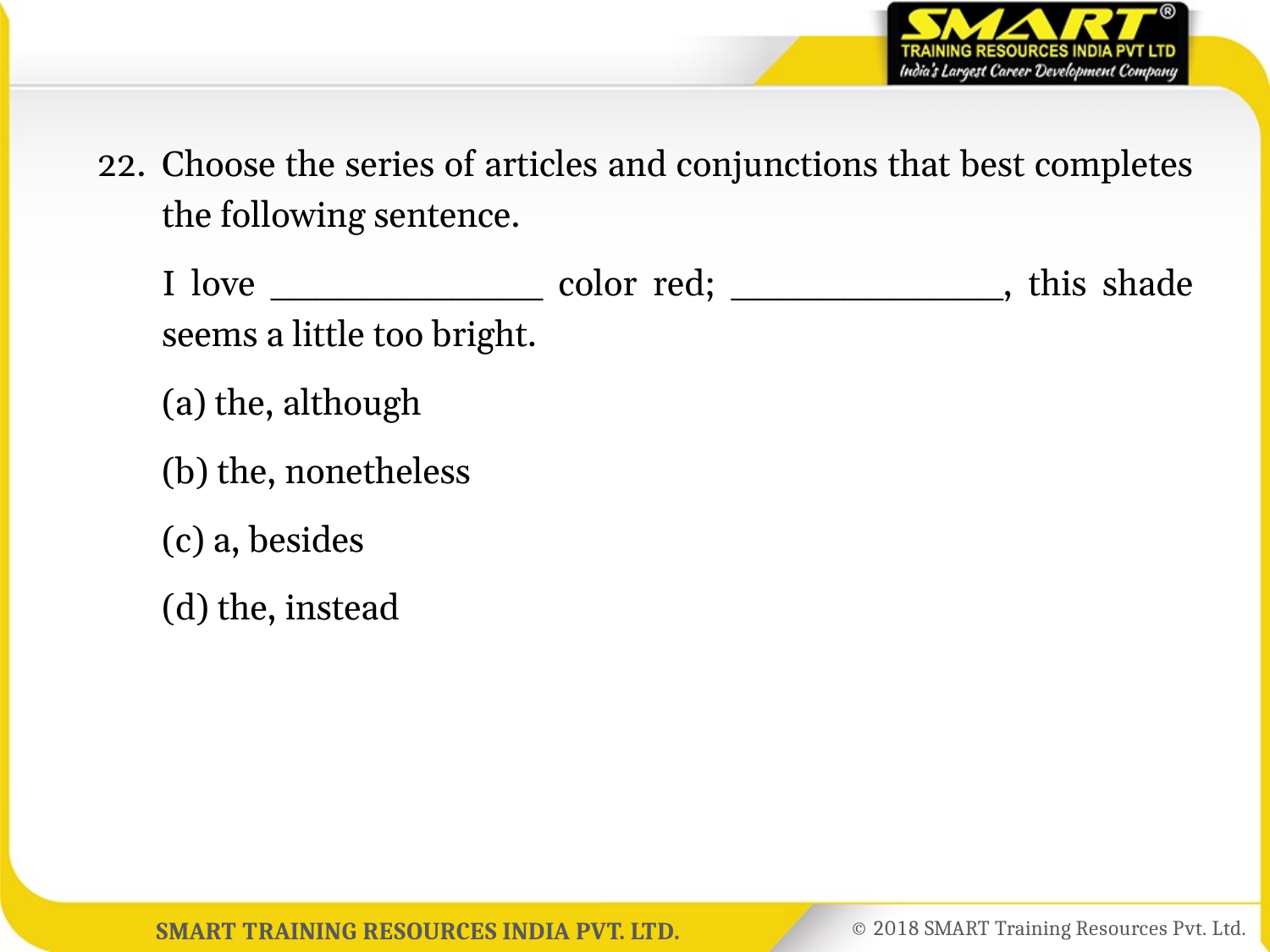

22.	Choose the series of articles and conjunctions that best completes the following sentence.
	I love ____________ color red; ____________, this shade seems a little too bright.
	(a) the, although
	(b) the, nonetheless
	(c) a, besides
	(d) the, instead